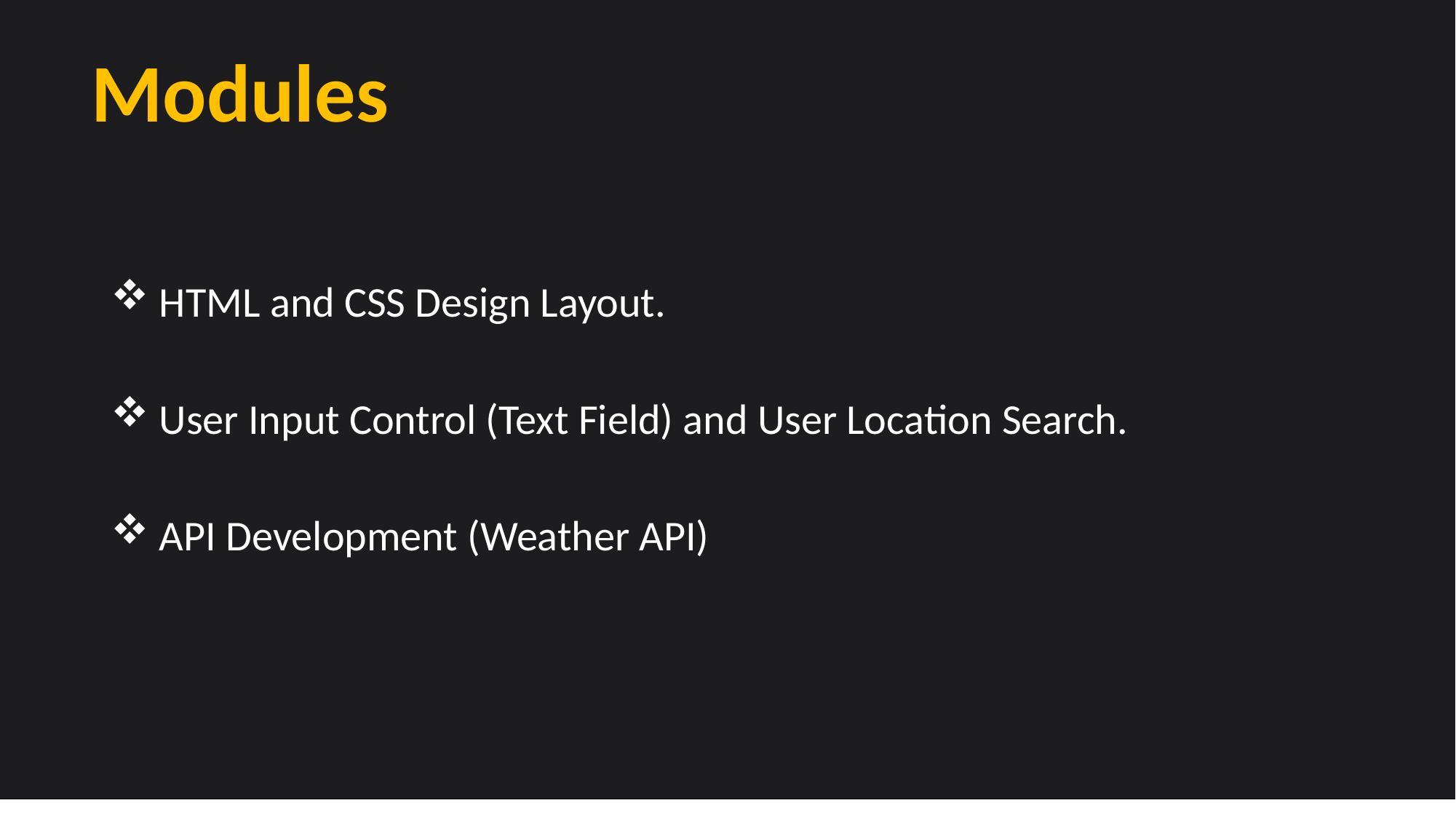

Modules
 HTML and CSS Design Layout.
 User Input Control (Text Field) and User Location Search.
 API Development (Weather API)